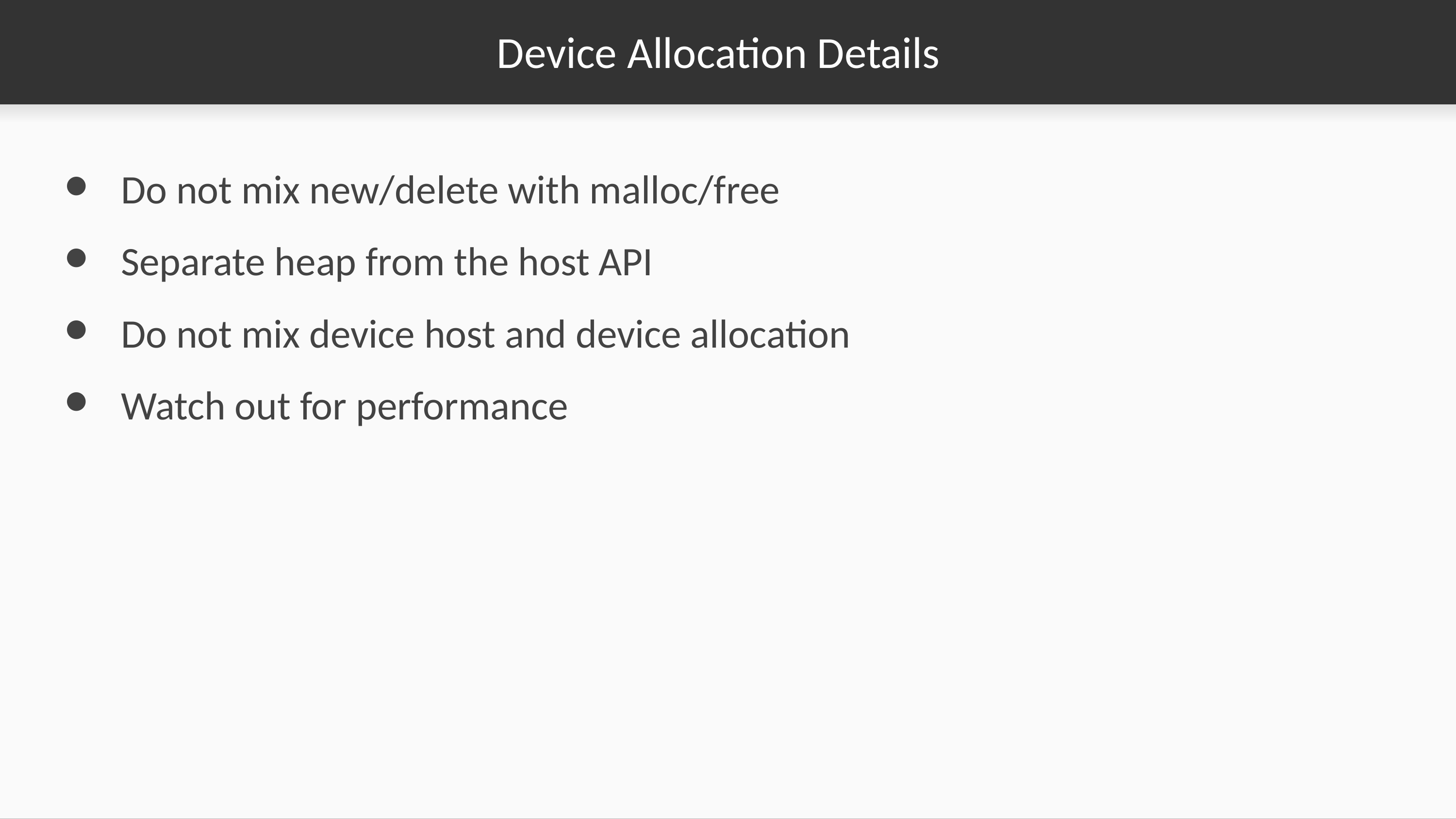

# Device Allocation Details
Do not mix new/delete with malloc/free
Separate heap from the host API
Do not mix device host and device allocation
Watch out for performance